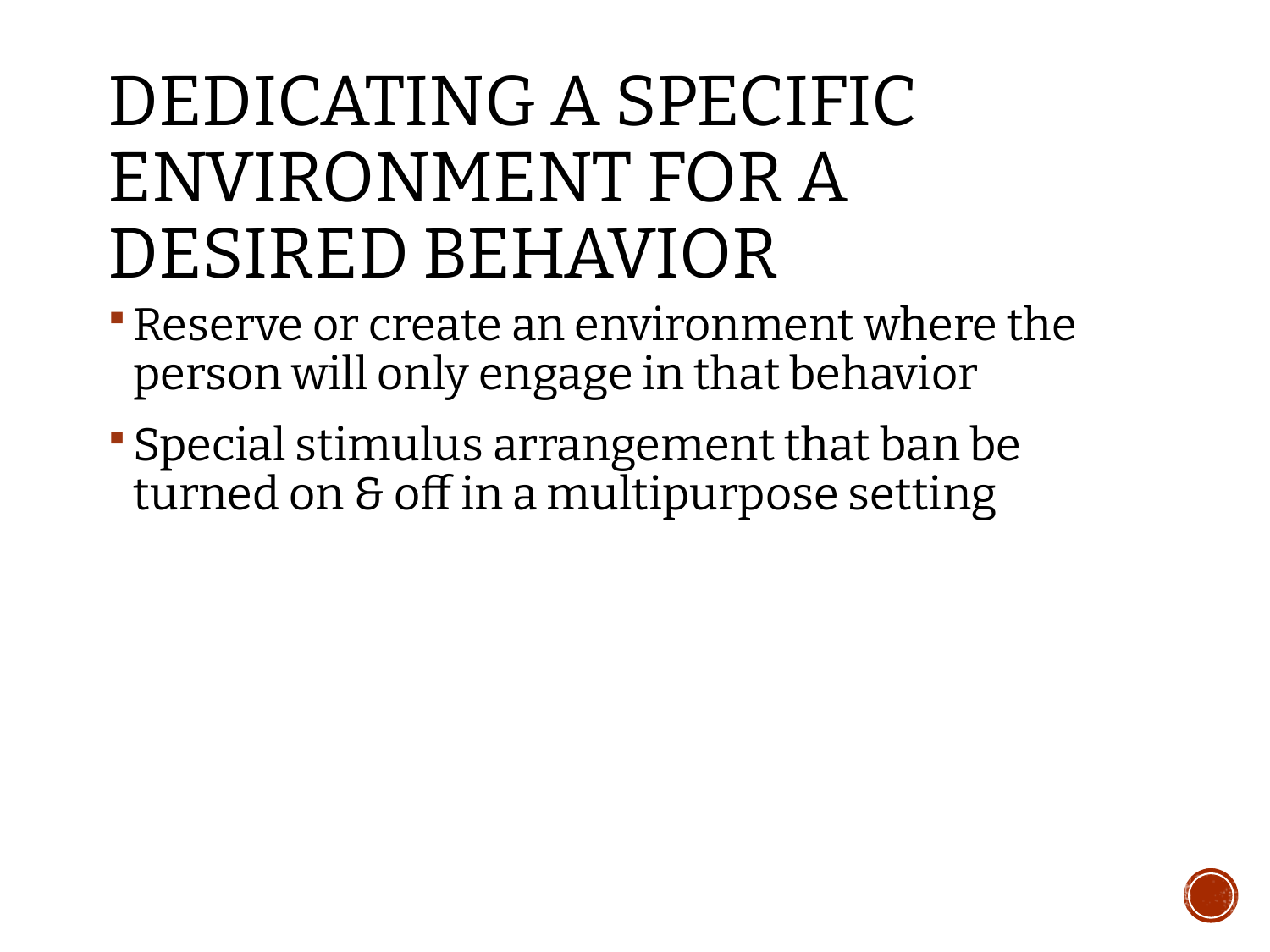

# Dedicating a Specific Environment for a Desired Behavior
Reserve or create an environment where the person will only engage in that behavior
Special stimulus arrangement that ban be turned on & off in a multipurpose setting